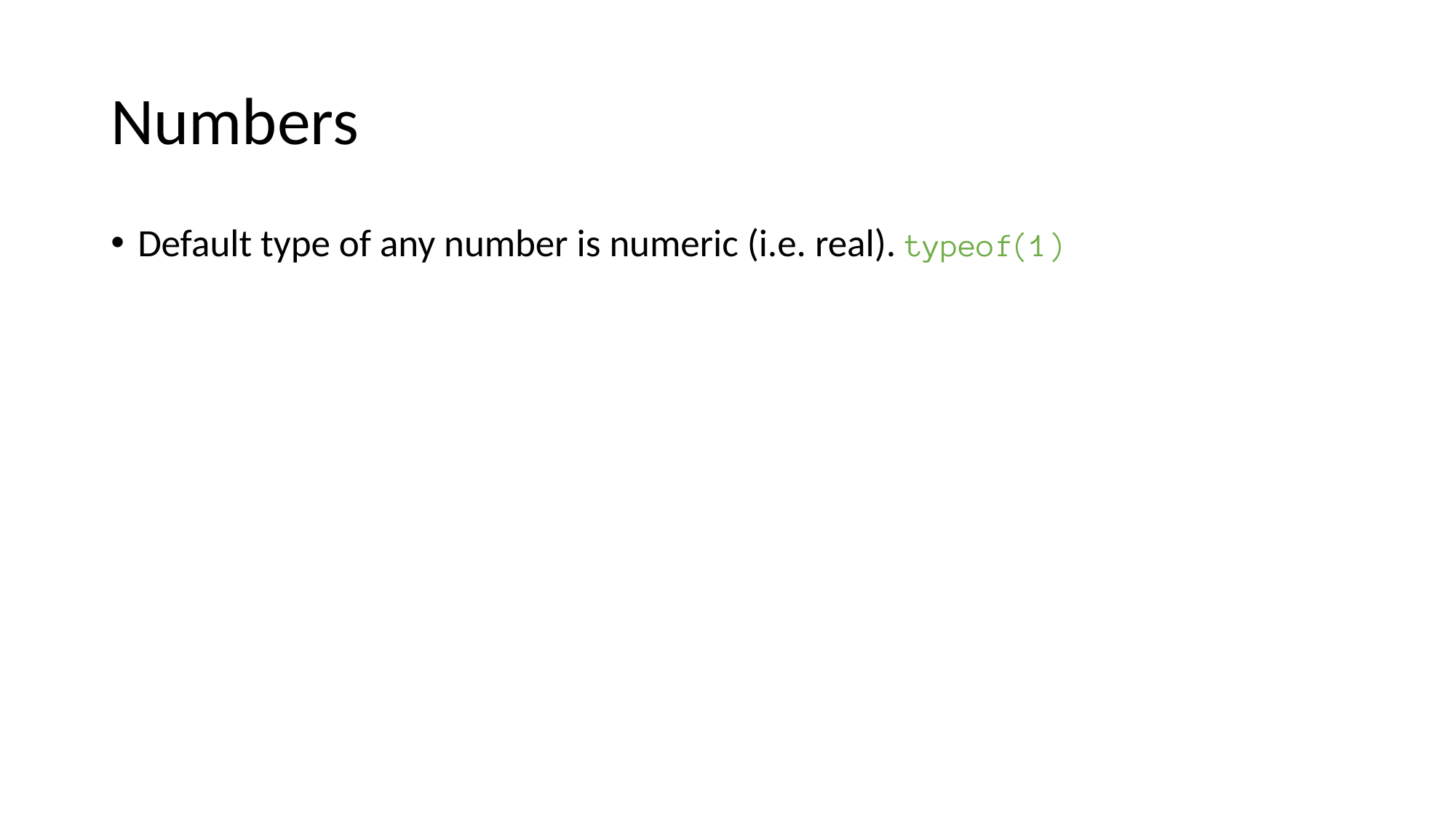

# Numbers
Default type of any number is numeric (i.e. real). typeof(1)